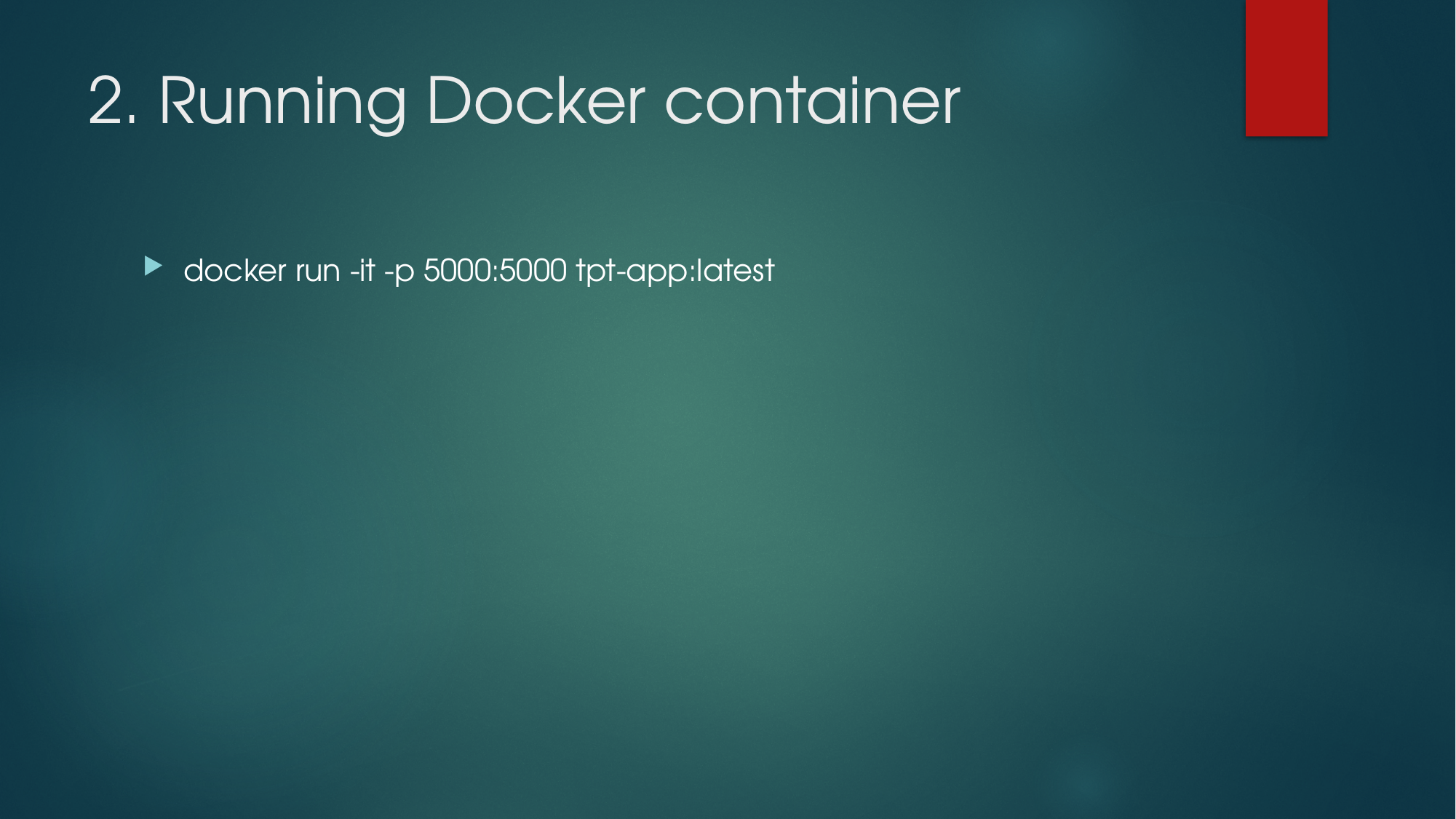

# 2. Running Docker container
docker run -it -p 5000:5000 tpt-app:latest